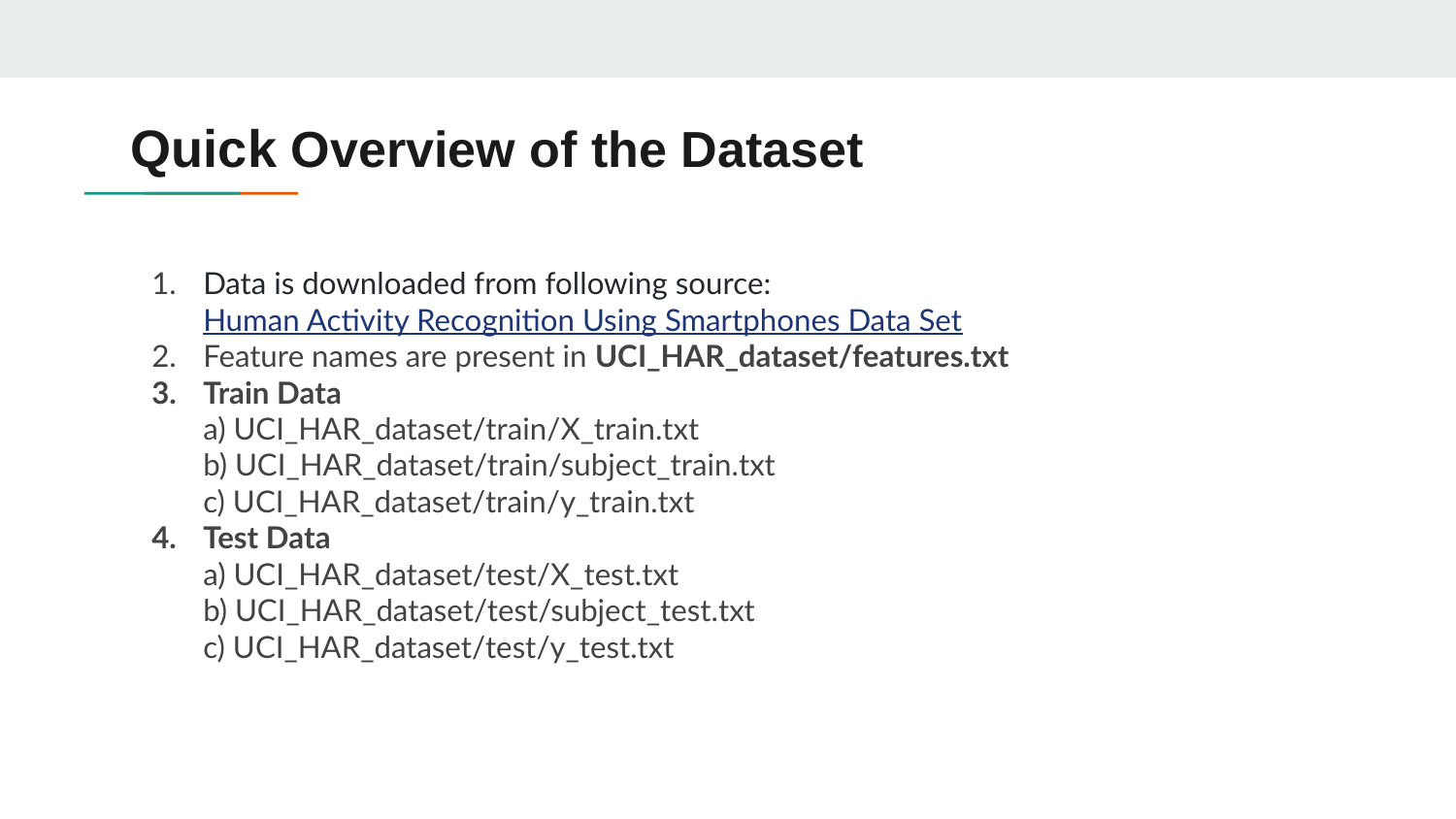

# Quick Overview of the Dataset

Data is downloaded from following source:
Human Activity Recognition Using Smartphones Data Set
Feature names are present in UCI_HAR_dataset/features.txt
Train Data
a) UCI_HAR_dataset/train/X_train.txt
b) UCI_HAR_dataset/train/subject_train.txt
c) UCI_HAR_dataset/train/y_train.txt
Test Data
a) UCI_HAR_dataset/test/X_test.txt
b) UCI_HAR_dataset/test/subject_test.txt
c) UCI_HAR_dataset/test/y_test.txt